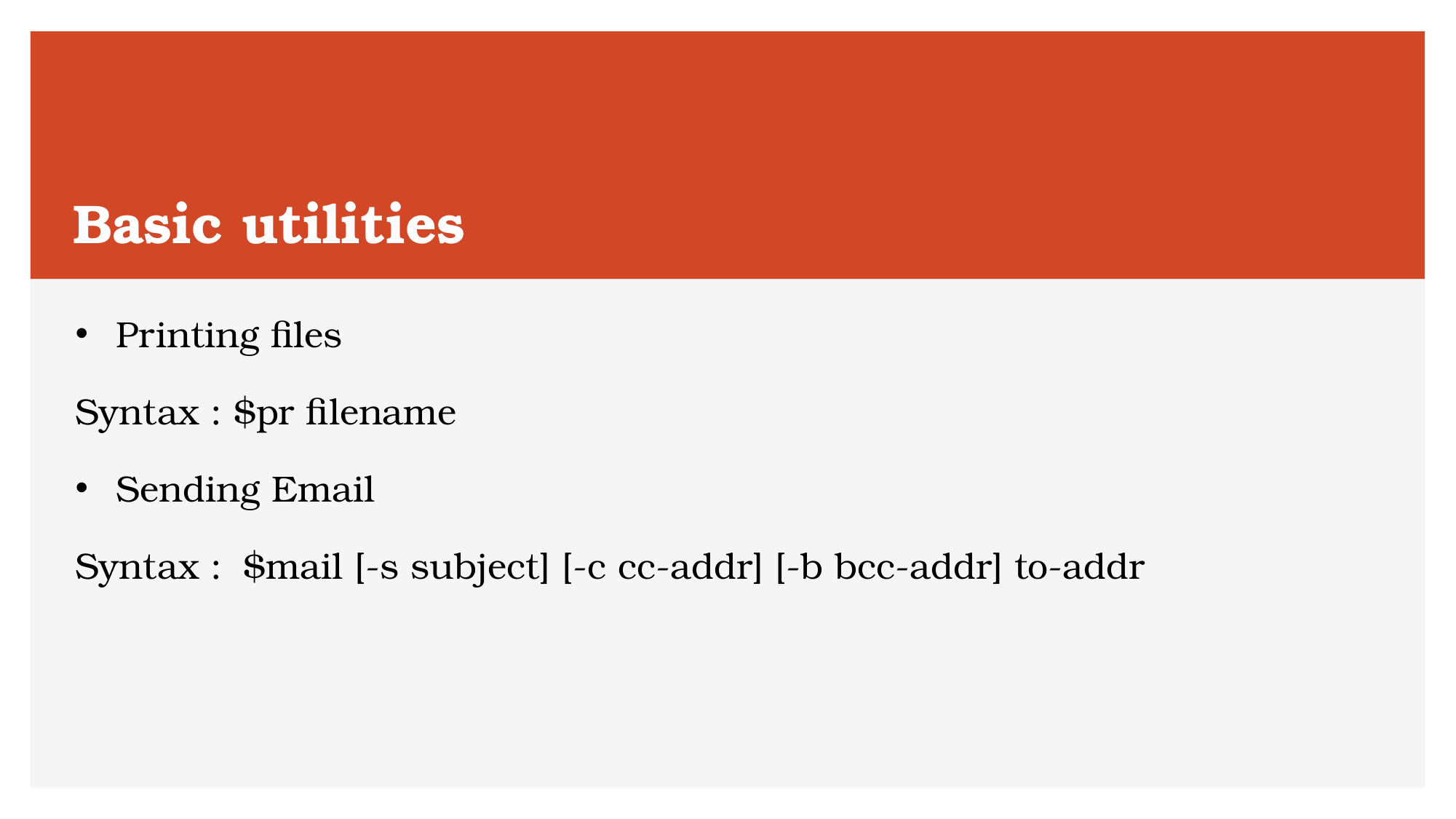

# Basic utilities
Printing files
Syntax : $pr filename
Sending Email
Syntax :  $mail [-s subject] [-c cc-addr] [-b bcc-addr] to-addr